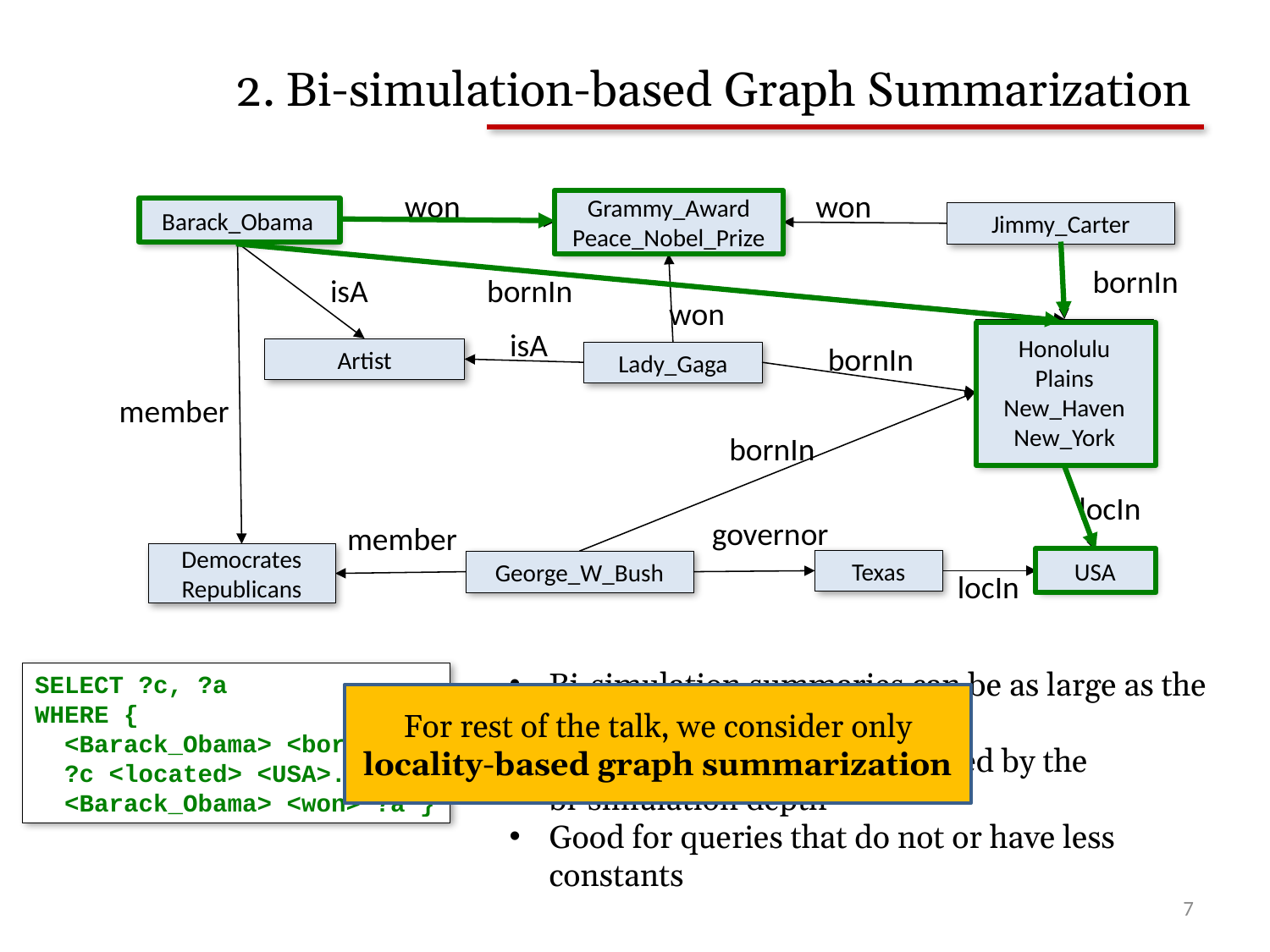

# 2. Bi-simulation-based Graph Summarization
won
won
Grammy_Award
Peace_Nobel_Prize

Barack_Obama
Jimmy_Carter
bornIn
isA
bornIn
won
isA
Honolulu
Plains
New_Haven
New_York

bornIn
Artist
Lady_Gaga
member
bornIn
locIn
governor
member
Democrates
Republicans

Texas
USA
George_W_Bush
locIn
Bi-simulation summaries can be as large as the data graphs
Summary size can be controlled by the
bi-simulation depth
Good for queries that do not or have less constants
SELECT ?c, ?a
WHERE {
  <Barack_Obama> <born> ?c.
  ?c <located> <USA>.
  <Barack_Obama> <won> ?a }
For rest of the talk, we consider only locality-based graph summarization
7